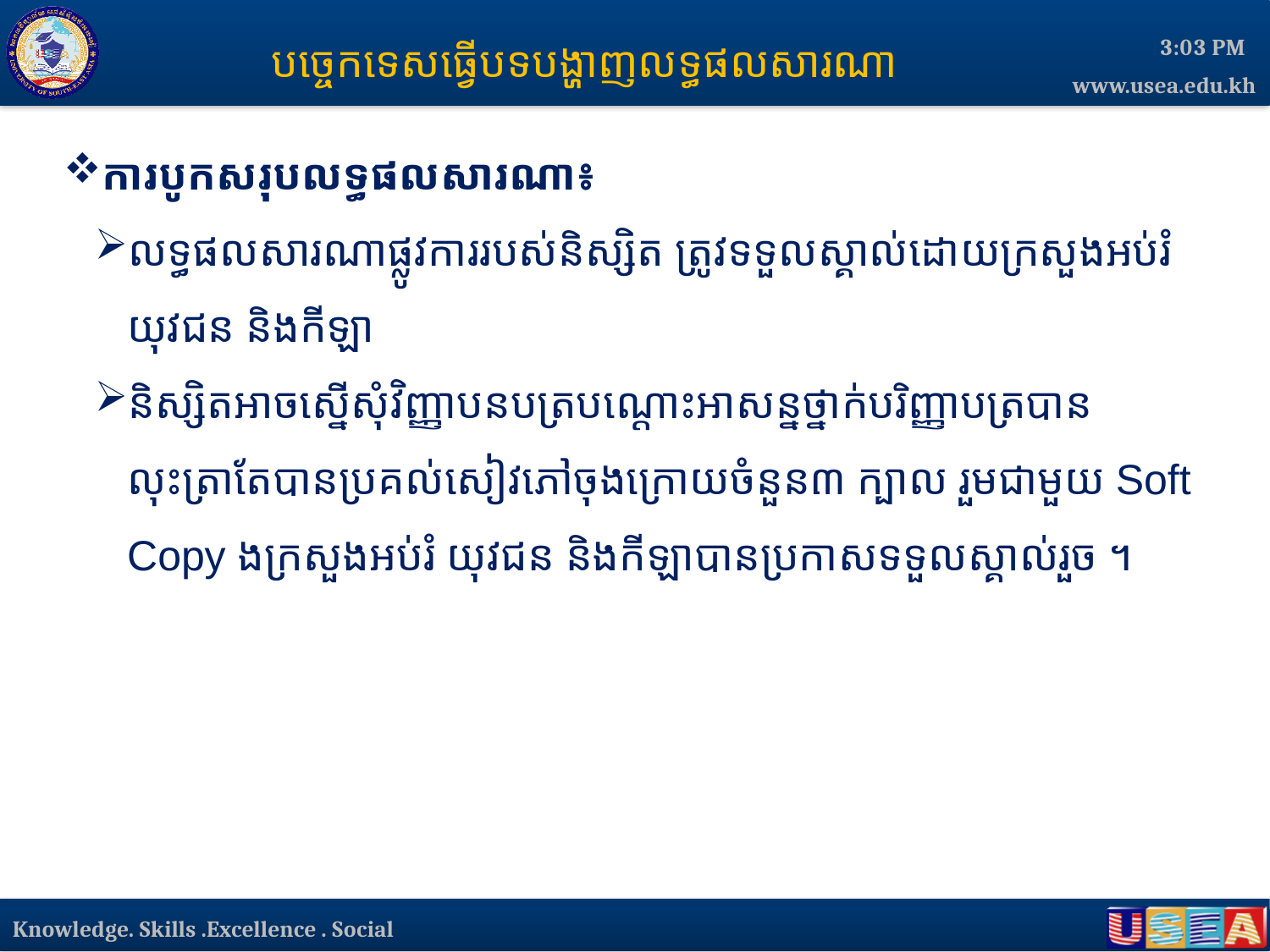

បច្ចេកទេសធ្វើបទបង្ហាញលទ្ធផលសារណា
3:03 PM
ការបូកសរុបលទ្ធផលសារណា៖
លទ្ធផលសារណាផ្លូវការរបស់និស្សិត ត្រូវទទួលស្គាល់ដោយក្រសួងអប់រំ យុវជន និងកីឡា
និស្សិតអាចស្នើសុំវិញ្ញាបនបត្របណ្ដោះអាសន្នថ្នាក់បរិញ្ញាបត្របានលុះត្រាតែបានប្រគល់សៀវភៅចុងក្រោយចំនួន៣ ក្បាល រួមជាមួយ Soft Copy ងក្រសួងអប់រំ យុវជន និងកីឡាបានប្រកាសទទួលស្គាល់រួច ។